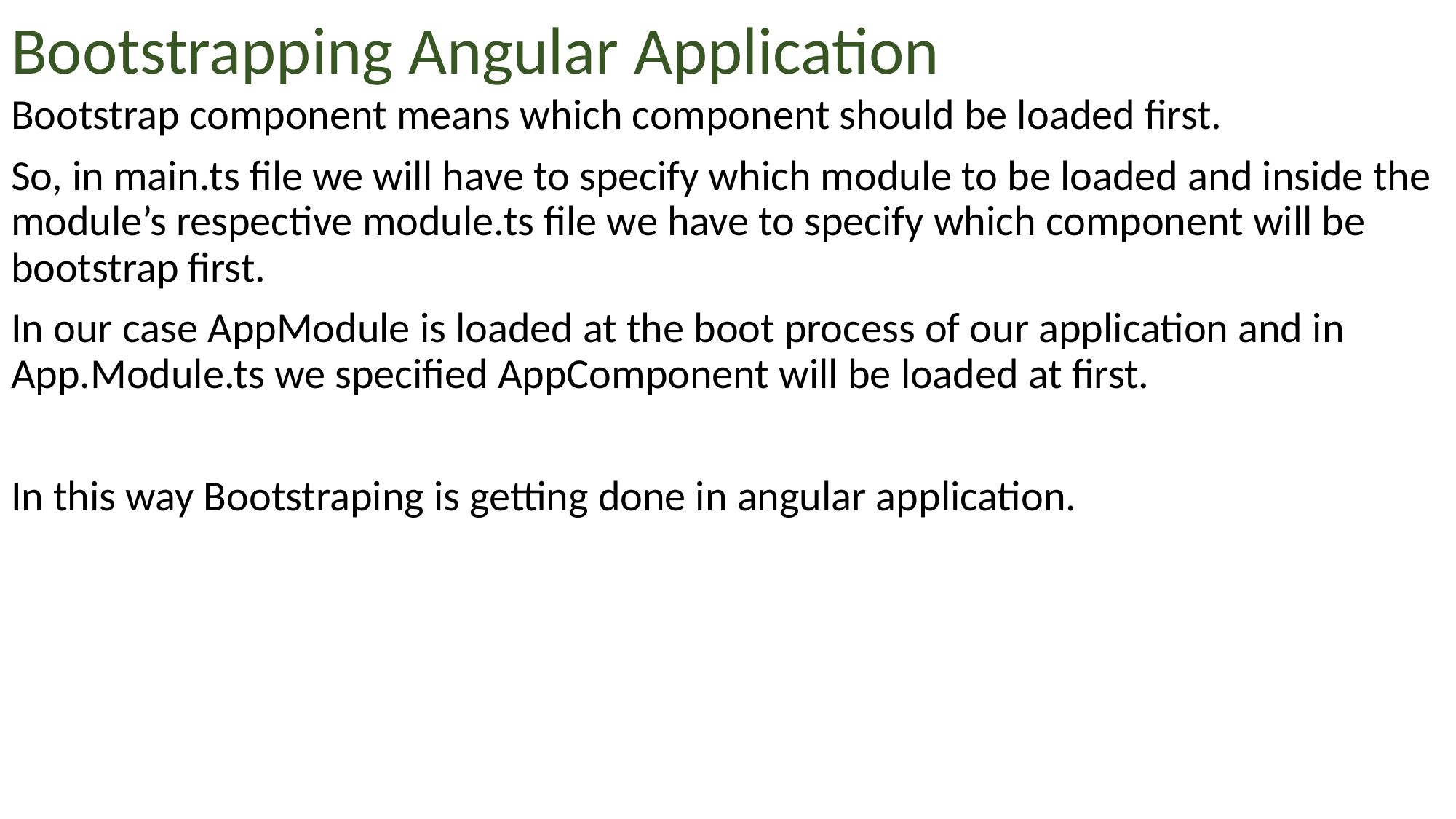

# Bootstrapping Angular Application
Bootstrap component means which component should be loaded first.
So, in main.ts file we will have to specify which module to be loaded and inside the module’s respective module.ts file we have to specify which component will be bootstrap first.
In our case AppModule is loaded at the boot process of our application and in App.Module.ts we specified AppComponent will be loaded at first.

In this way Bootstraping is getting done in angular application.